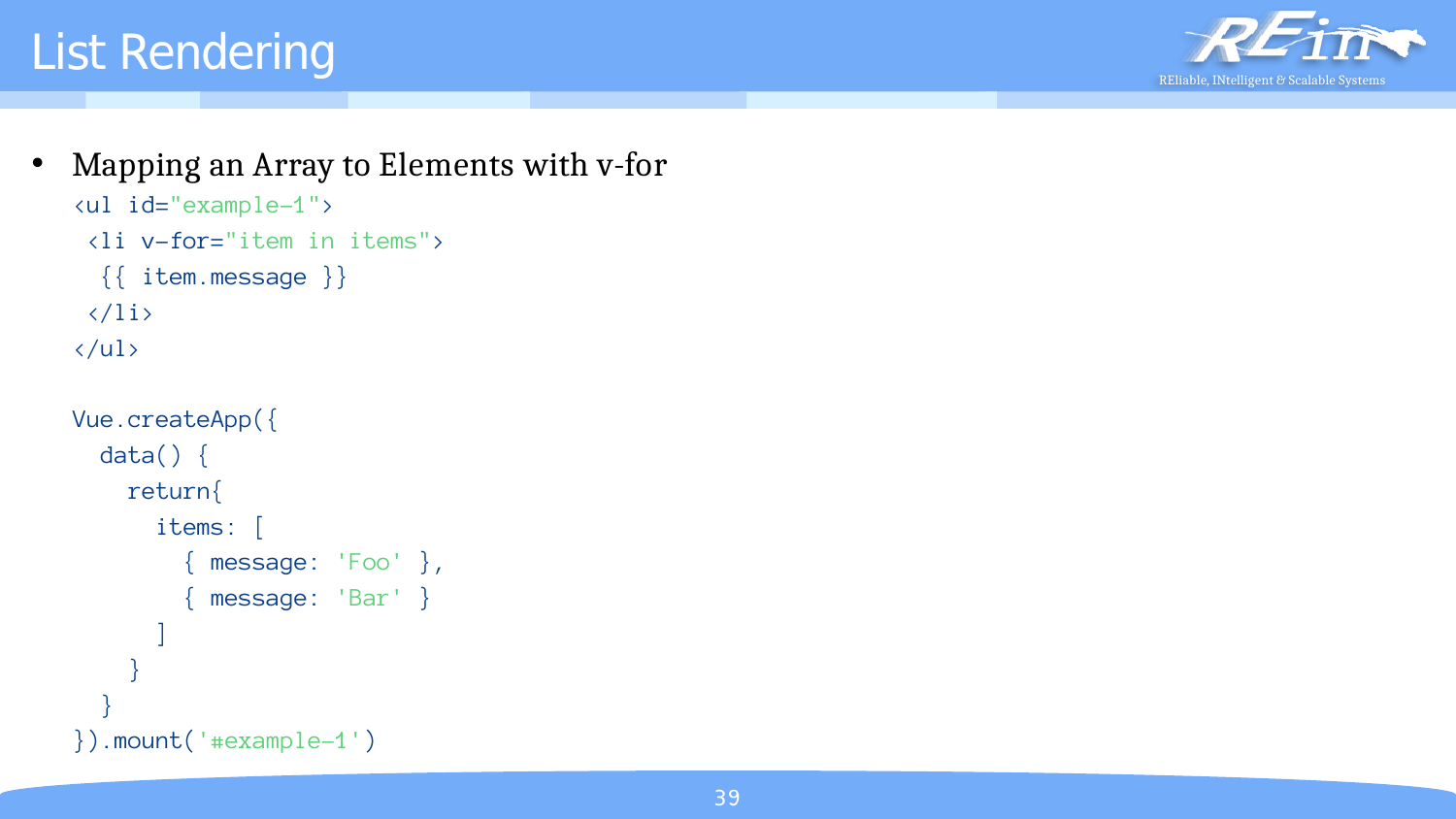

# List Rendering
Mapping an Array to Elements with v-for
   <ul id="example-1">
    <li v-for="item in items">
     {{ item.message }}
    </li>
   </ul>

   Vue.createApp({
     data() {
       return{
         items: [
           { message: 'Foo' },
           { message: 'Bar' }
         ]
       }
     }
   }).mount('#example-1')
39